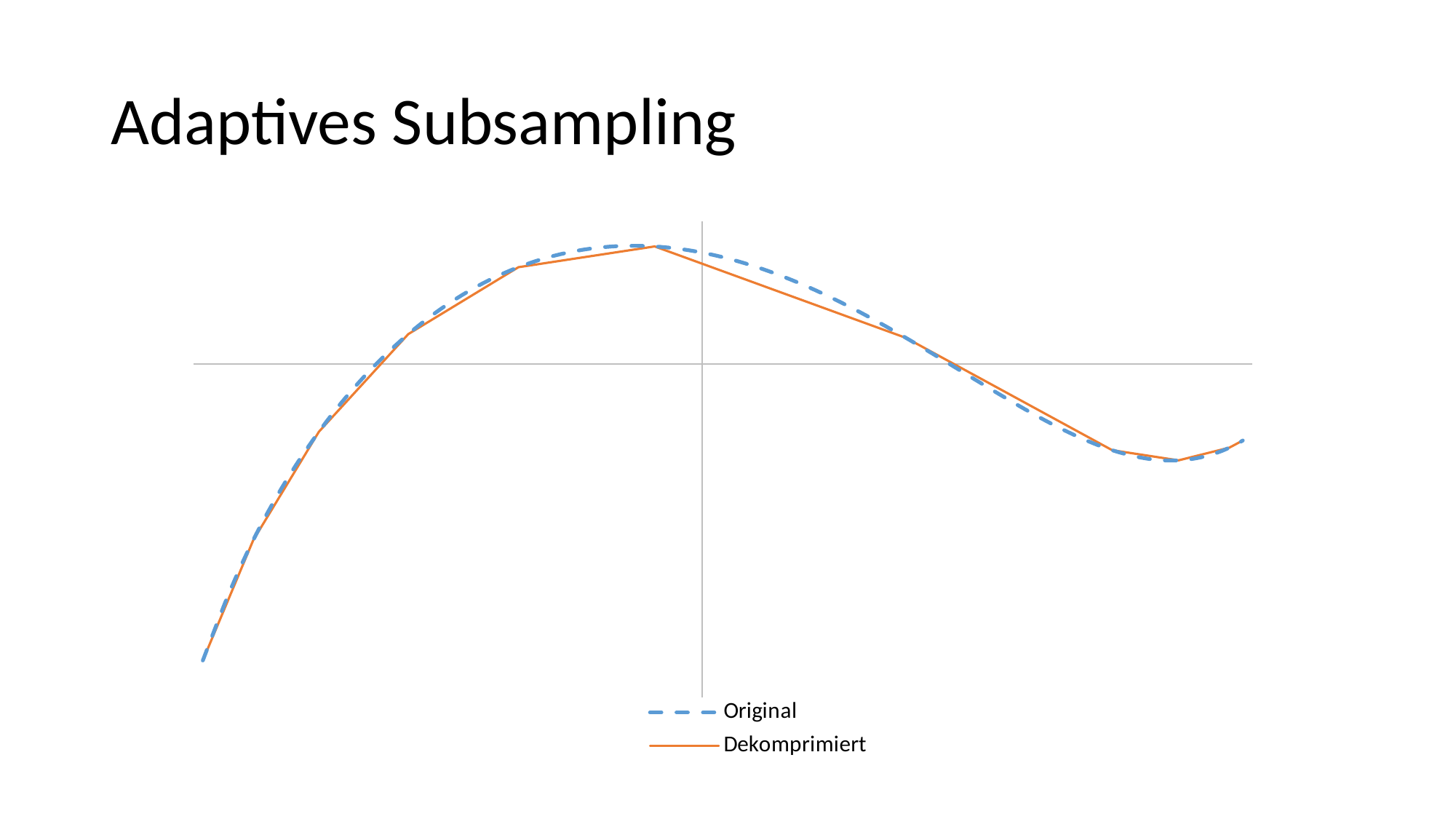

# Adaptives Subsampling

### Chart

| Category | Original | Dekomprimiert |
|---|---|---|